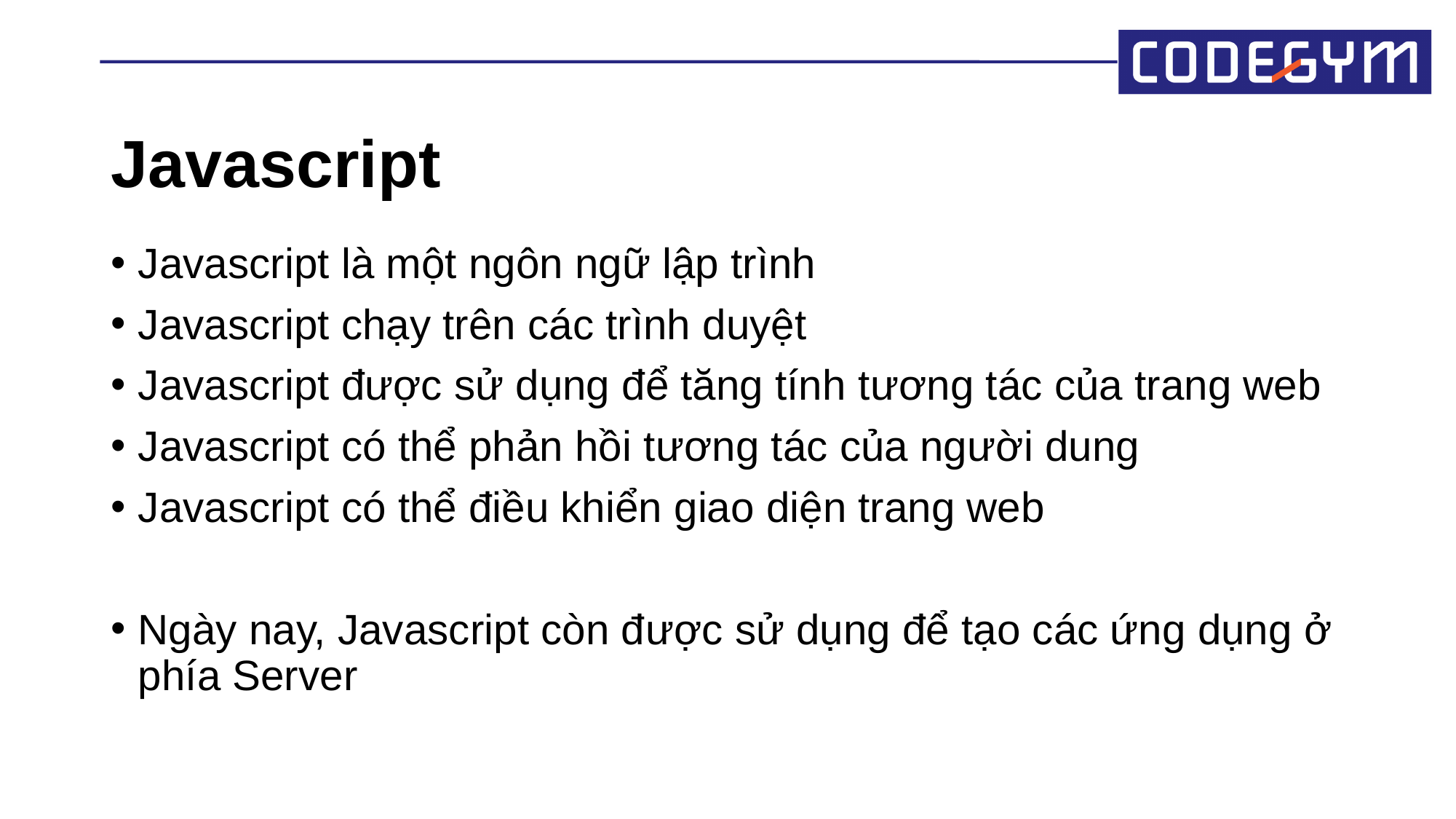

# Javascript
Javascript là một ngôn ngữ lập trình
Javascript chạy trên các trình duyệt
Javascript được sử dụng để tăng tính tương tác của trang web
Javascript có thể phản hồi tương tác của người dung
Javascript có thể điều khiển giao diện trang web

Ngày nay, Javascript còn được sử dụng để tạo các ứng dụng ở phía Server